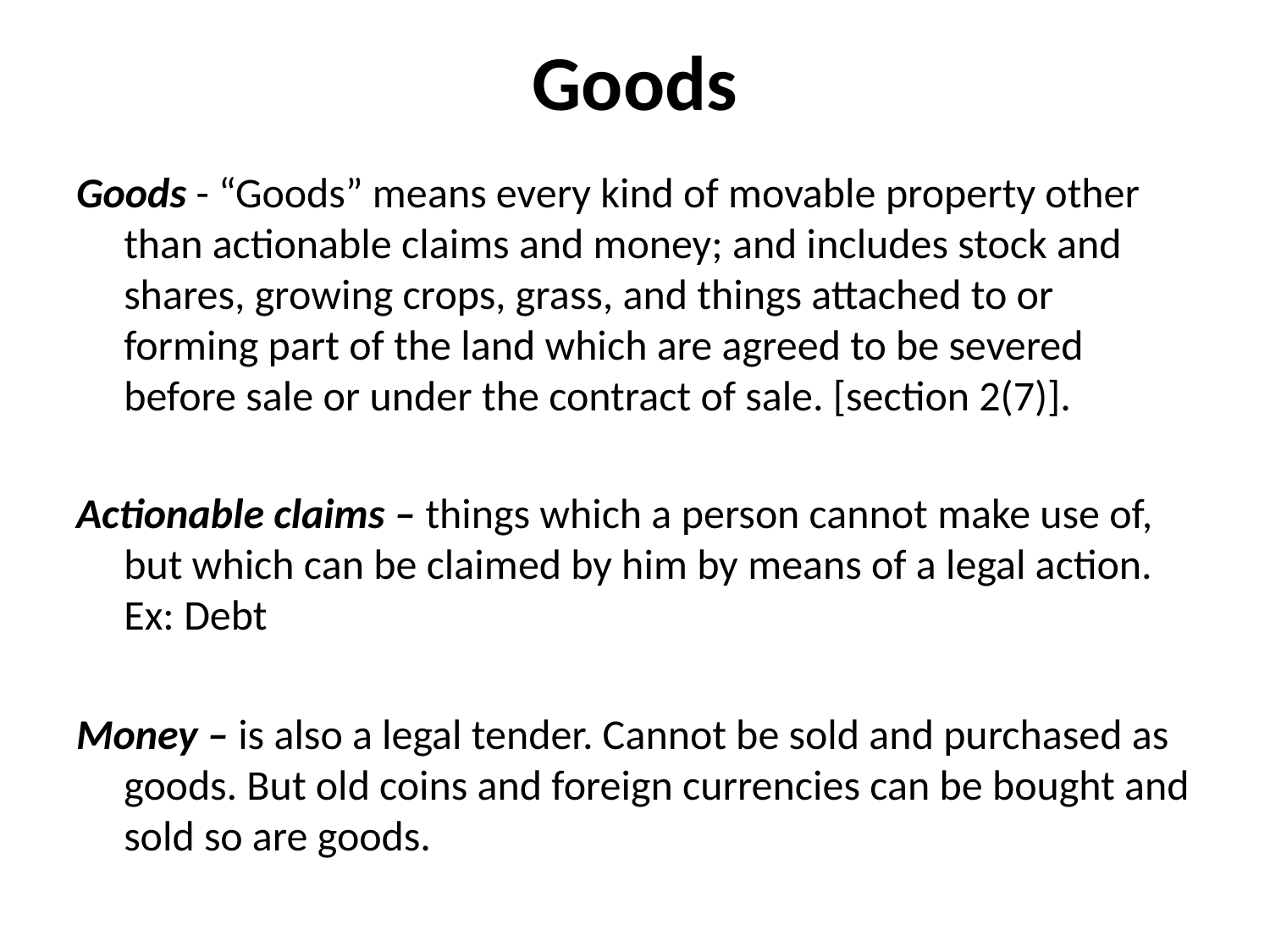

# Goods
Goods - “Goods” means every kind of movable property other than actionable claims and money; and includes stock and shares, growing crops, grass, and things attached to or forming part of the land which are agreed to be severed before sale or under the contract of sale. [section 2(7)].

Actionable claims – things which a person cannot make use of, but which can be claimed by him by means of a legal action. Ex: Debt

Money – is also a legal tender. Cannot be sold and purchased as goods. But old coins and foreign currencies can be bought and sold so are goods.